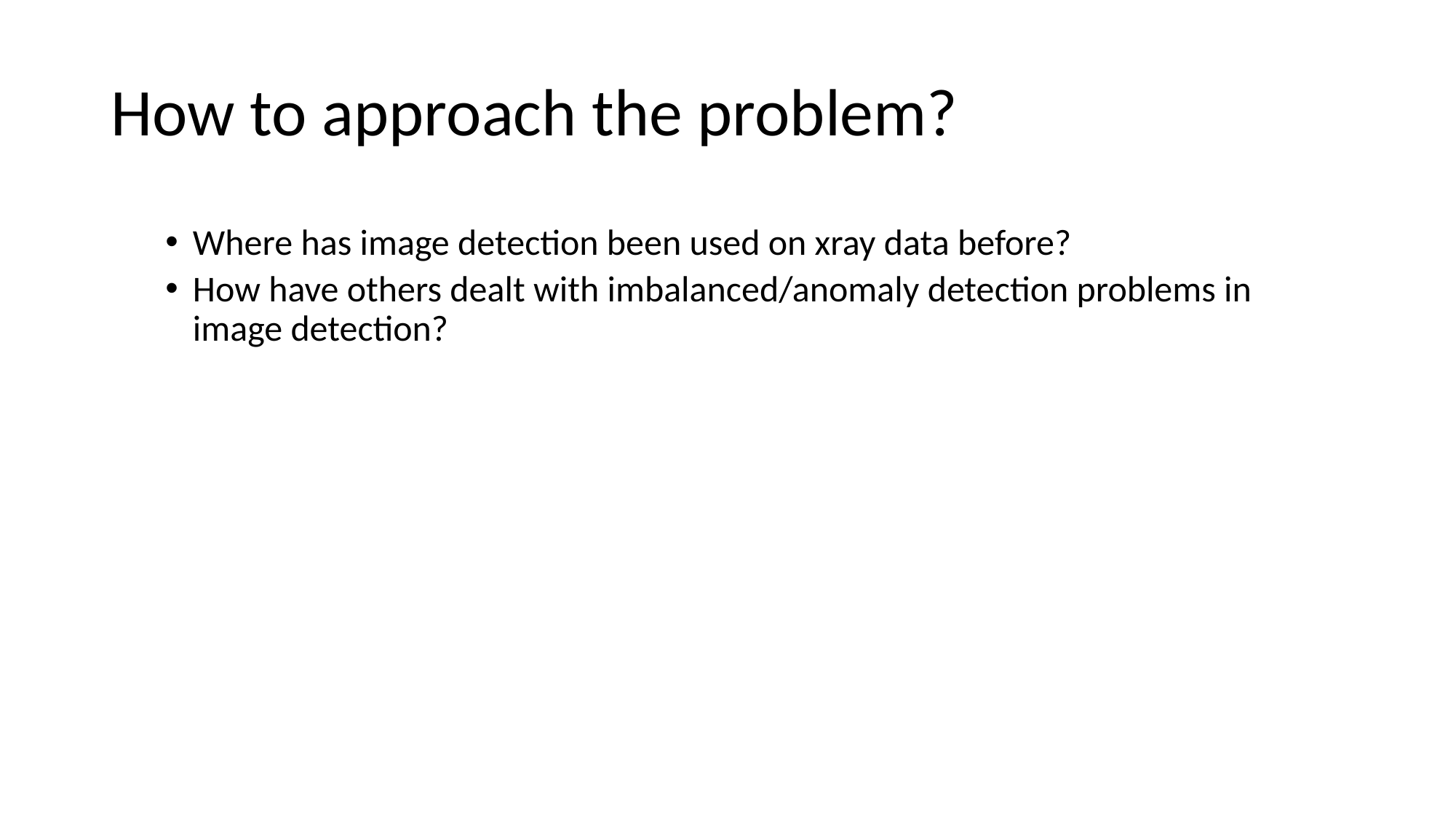

# How to approach the problem?
Where has image detection been used on xray data before?
How have others dealt with imbalanced/anomaly detection problems in image detection?